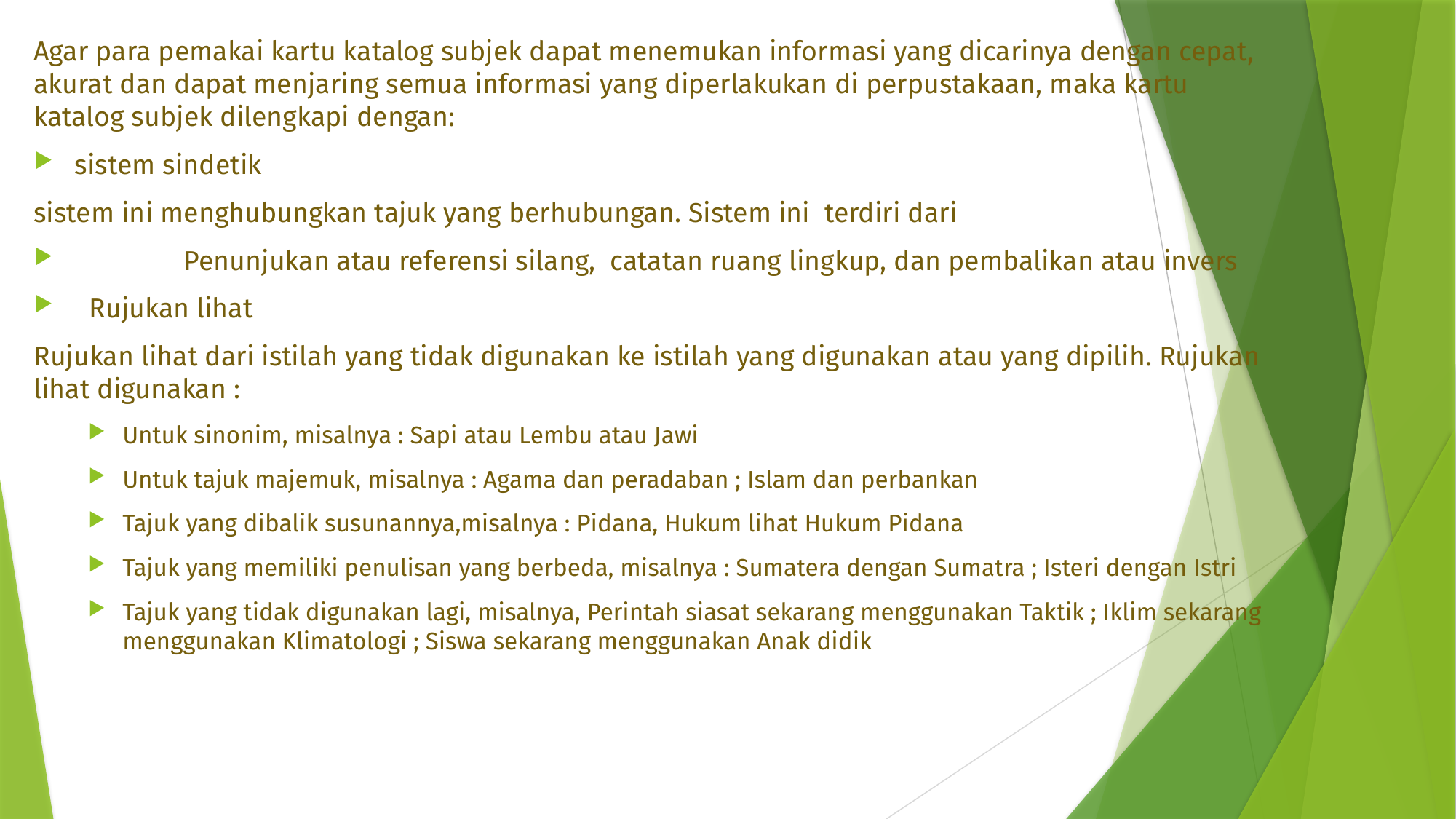

Agar para pemakai kartu katalog subjek dapat menemukan informasi yang dicarinya dengan cepat, akurat dan dapat menjaring semua informasi yang diperlakukan di perpustakaan, maka kartu katalog subjek dilengkapi dengan:
sistem sindetik
sistem ini menghubungkan tajuk yang berhubungan. Sistem ini  terdiri dari
	Penunjukan atau referensi silang,  catatan ruang lingkup, dan pembalikan atau invers
  Rujukan lihat
Rujukan lihat dari istilah yang tidak digunakan ke istilah yang digunakan atau yang dipilih. Rujukan lihat digunakan :
Untuk sinonim, misalnya : Sapi atau Lembu atau Jawi
Untuk tajuk majemuk, misalnya : Agama dan peradaban ; Islam dan perbankan
Tajuk yang dibalik susunannya,misalnya : Pidana, Hukum lihat Hukum Pidana
Tajuk yang memiliki penulisan yang berbeda, misalnya : Sumatera dengan Sumatra ; Isteri dengan Istri
Tajuk yang tidak digunakan lagi, misalnya, Perintah siasat sekarang menggunakan Taktik ; Iklim sekarang menggunakan Klimatologi ; Siswa sekarang menggunakan Anak didik